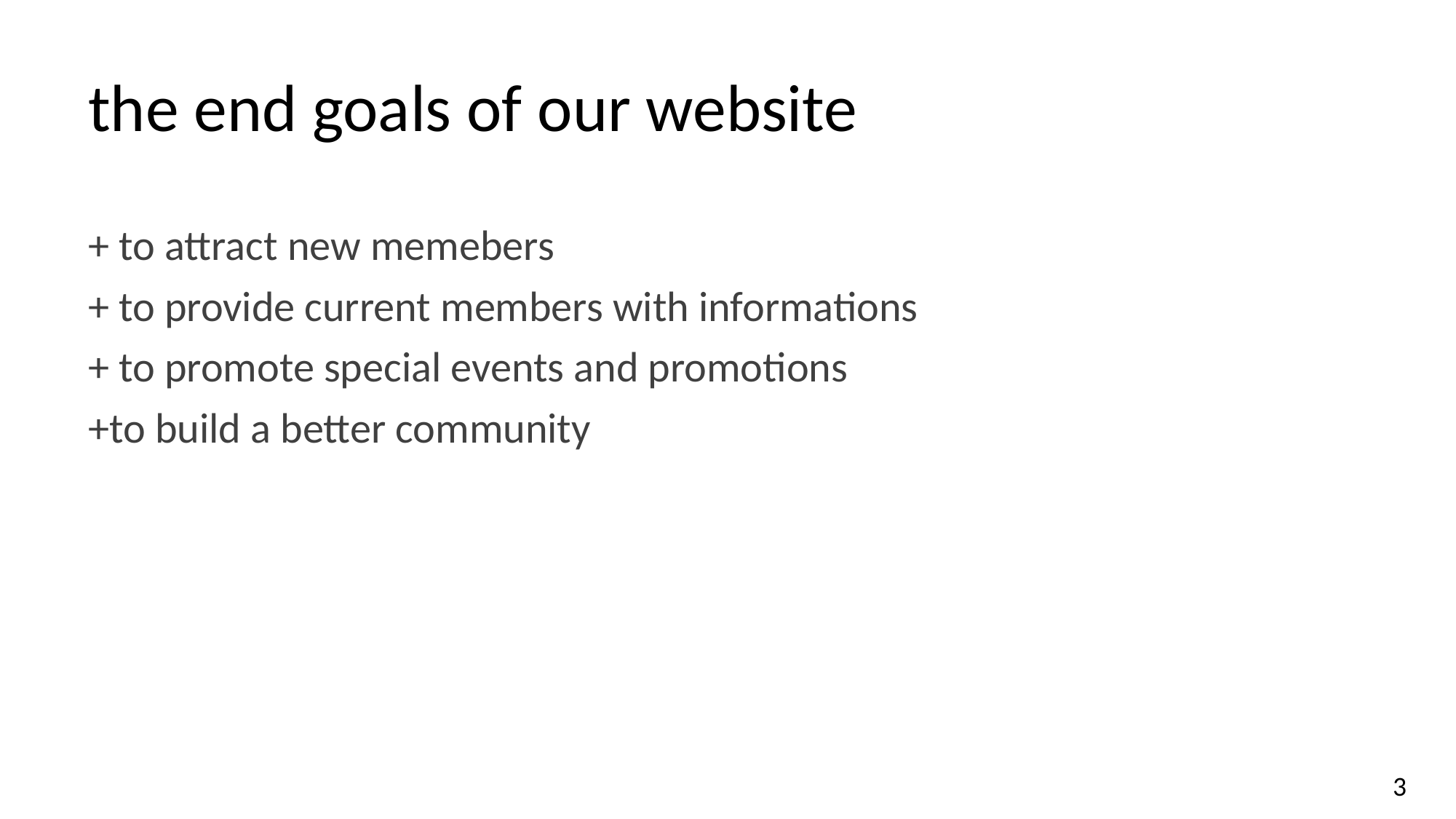

# the end goals of our website
+ to attract new memebers
+ to provide current members with informations
+ to promote special events and promotions
+to build a better community
3